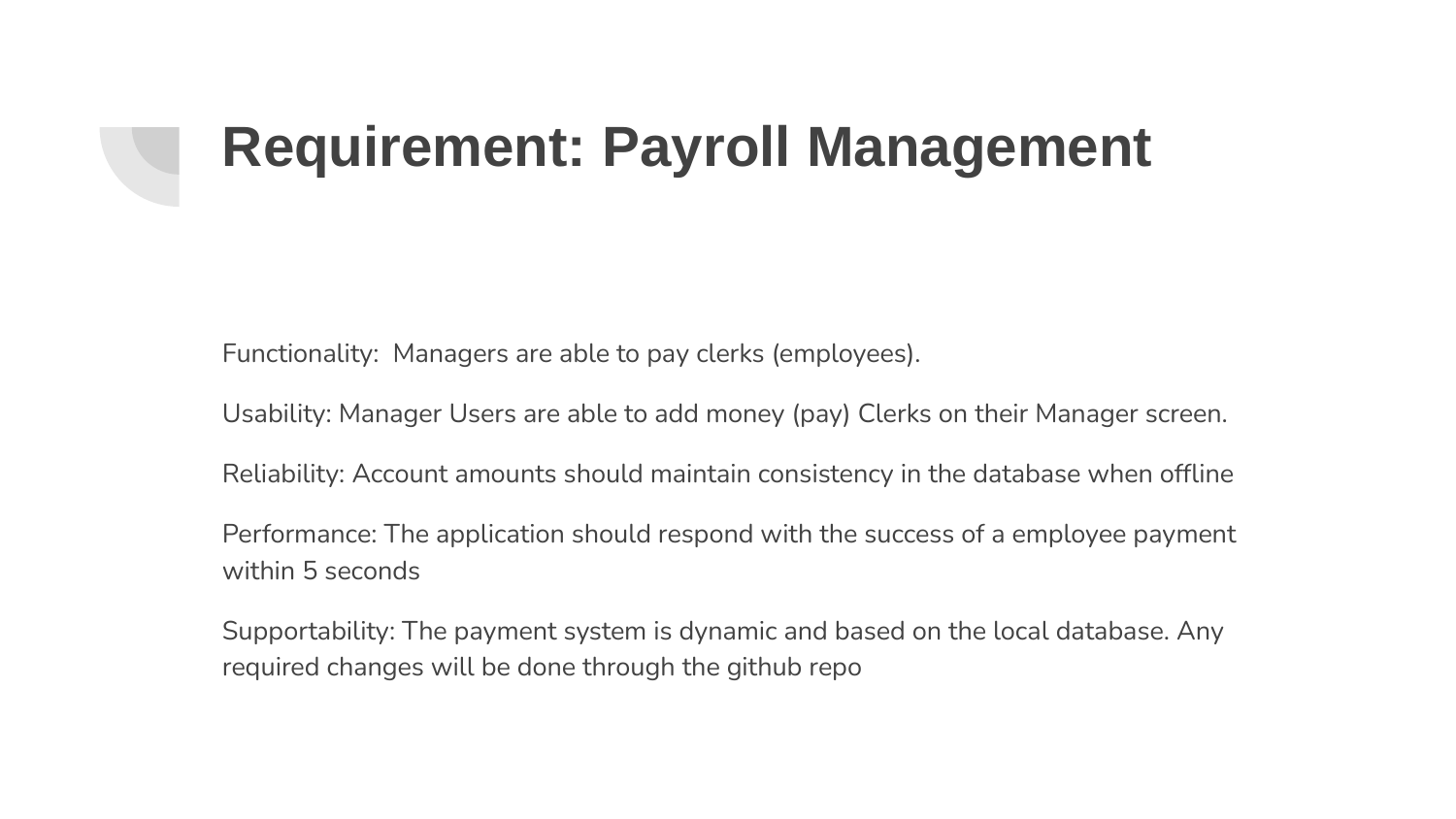

# Requirement: Payroll Management
Functionality:  Managers are able to pay clerks (employees).
Usability: Manager Users are able to add money (pay) Clerks on their Manager screen.
Reliability: Account amounts should maintain consistency in the database when offline
Performance: The application should respond with the success of a employee payment within 5 seconds
Supportability: The payment system is dynamic and based on the local database. Any required changes will be done through the github repo